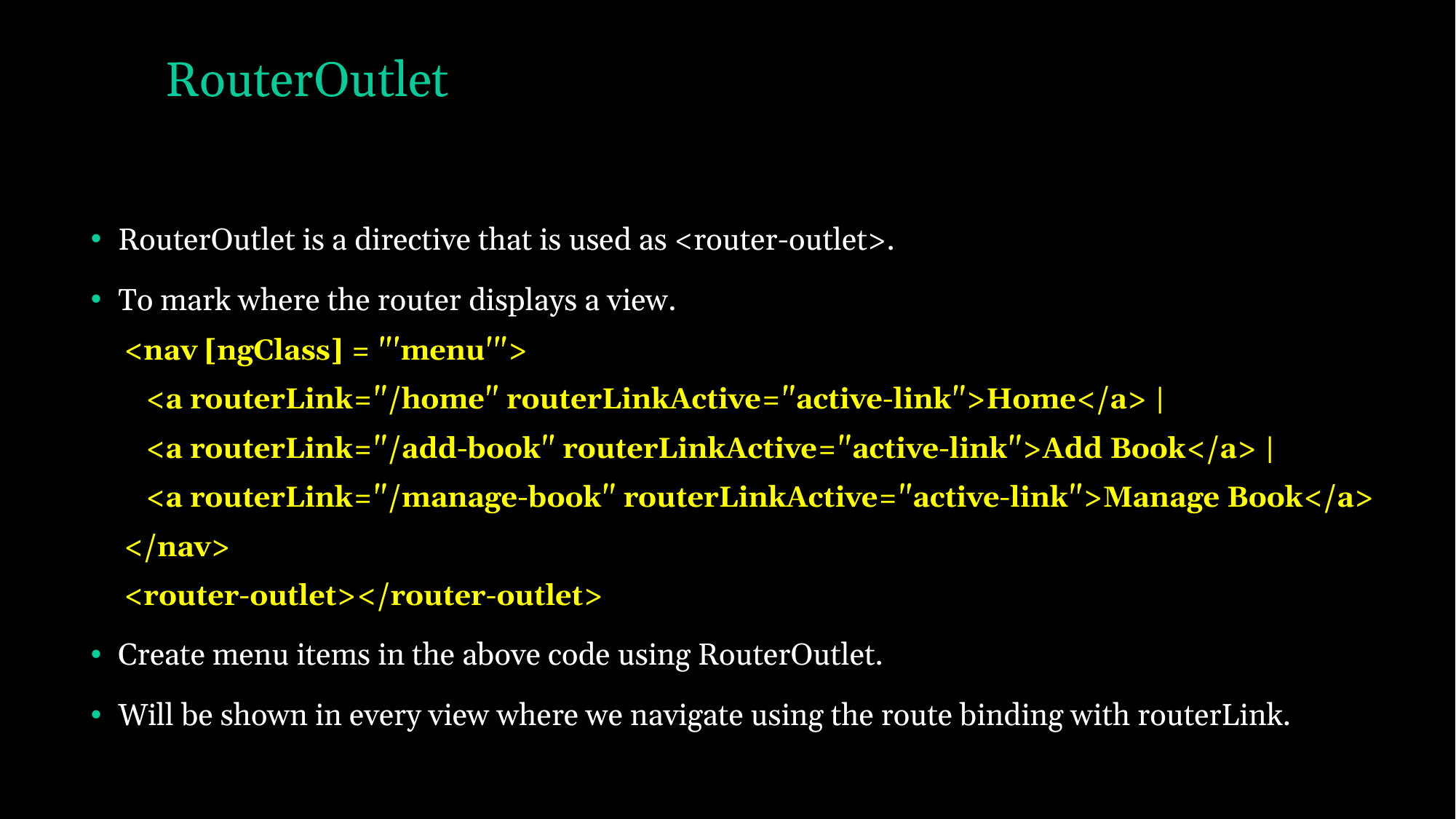

# RouterOutlet
RouterOutlet is a directive that is used as <router-outlet>.
To mark where the router displays a view.
<nav [ngClass] = "'menu'">
   <a routerLink="/home" routerLinkActive="active-link">Home</a> |
   <a routerLink="/add-book" routerLinkActive="active-link">Add Book</a> |
   <a routerLink="/manage-book" routerLinkActive="active-link">Manage Book</a>
</nav>
<router-outlet></router-outlet>
Create menu items in the above code using RouterOutlet.
Will be shown in every view where we navigate using the route binding with routerLink.